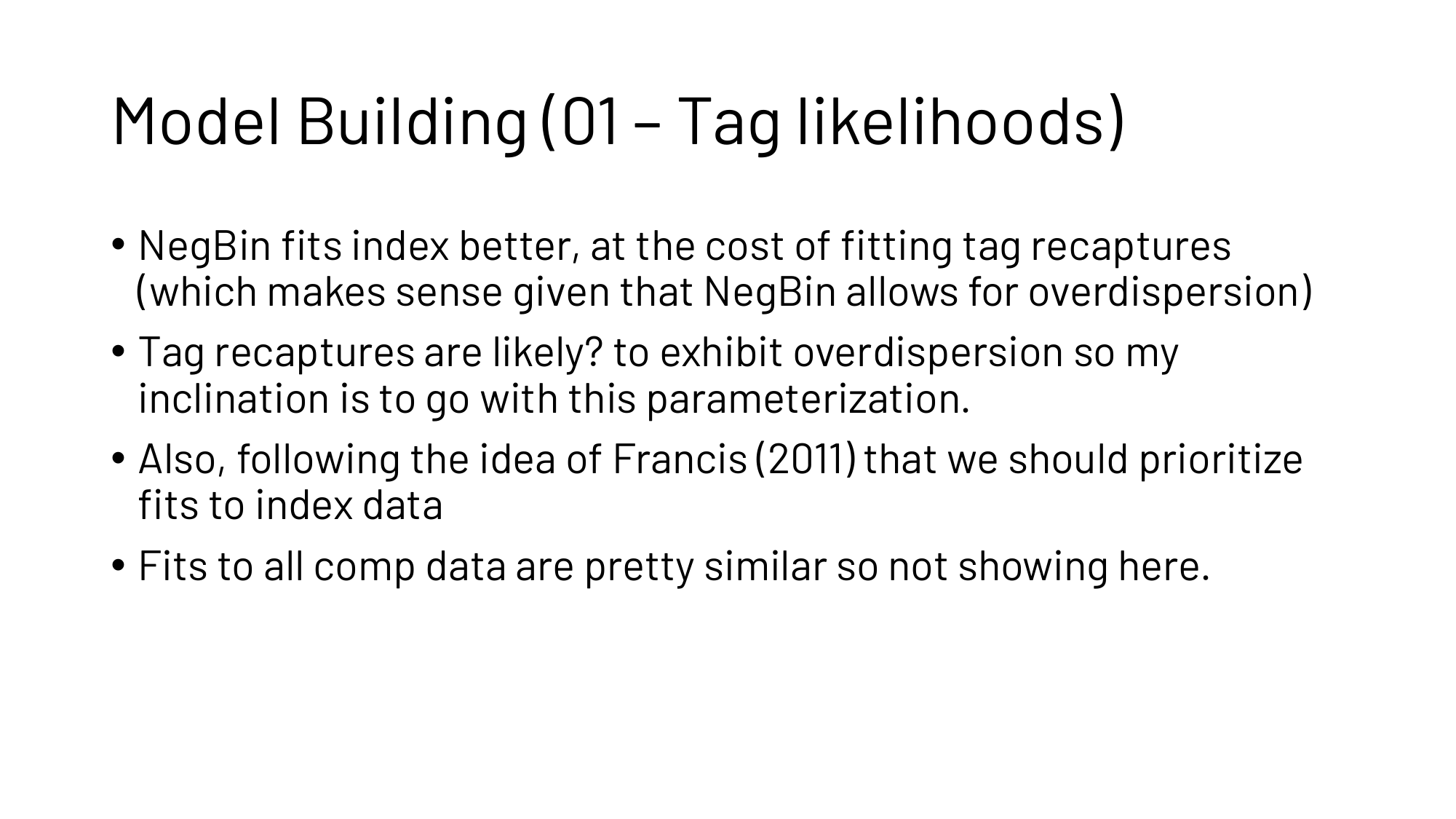

# Model Building (01 – Tag likelihoods)
NegBin fits index better, at the cost of fitting tag recaptures (which makes sense given that NegBin allows for overdispersion)
Tag recaptures are likely? to exhibit overdispersion so my inclination is to go with this parameterization.
Also, following the idea of Francis (2011) that we should prioritize fits to index data
Fits to all comp data are pretty similar so not showing here.